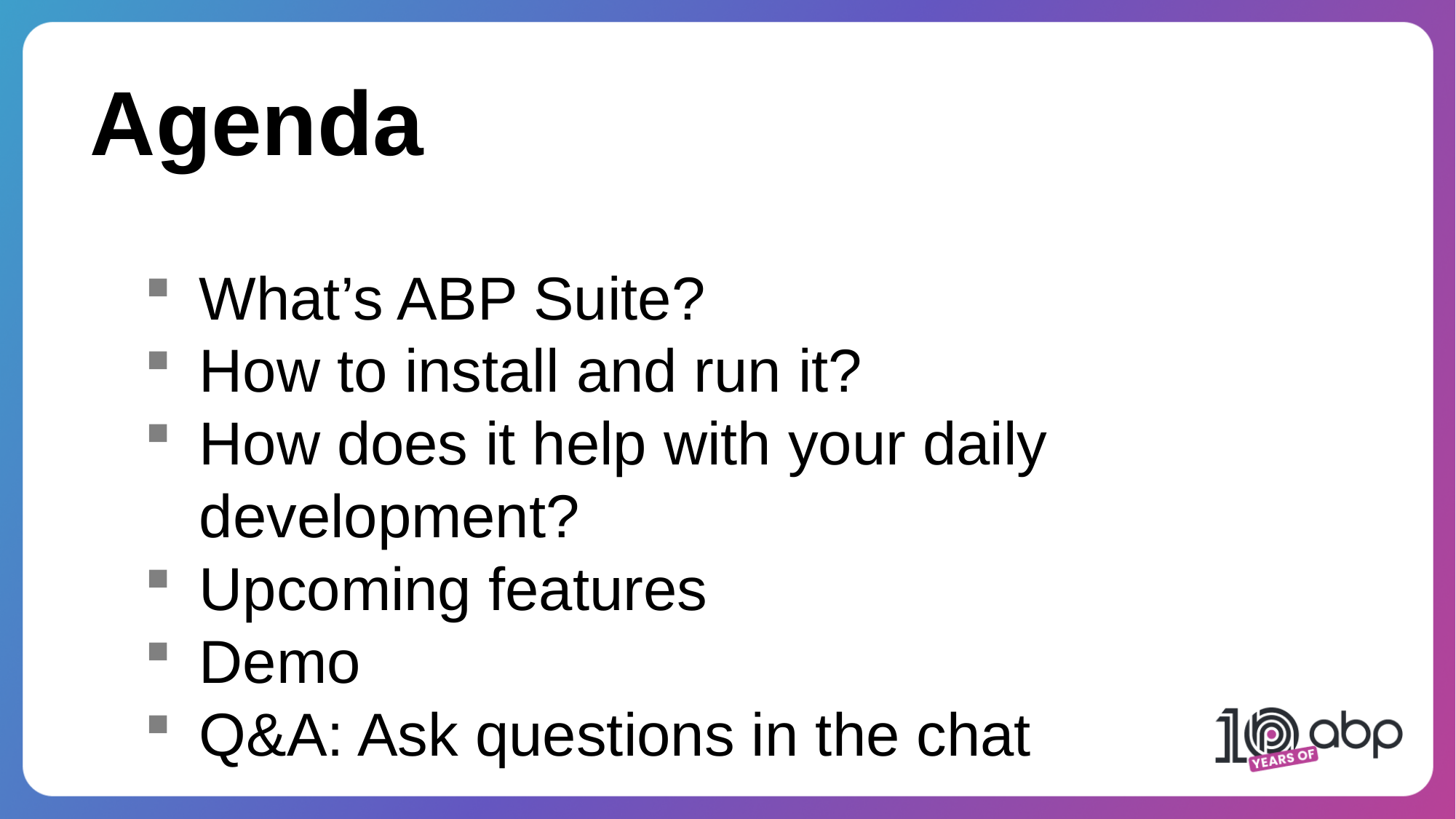

Agenda
What’s ABP Suite?
How to install and run it?
How does it help with your daily development?
Upcoming features
Demo
Q&A: Ask questions in the chat